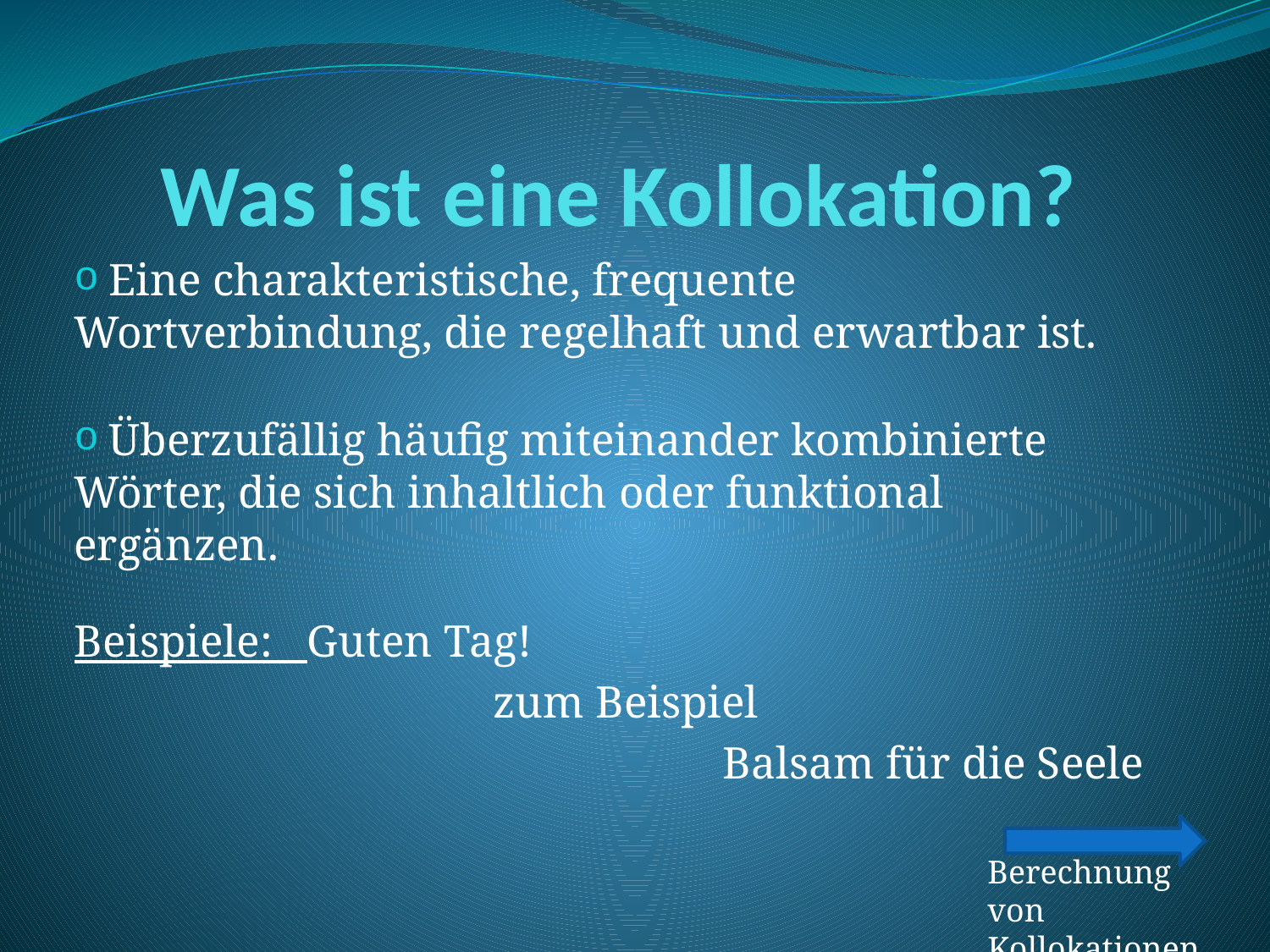

# Was ist eine Kollokation?
 Eine charakteristische, frequente Wortverbindung, die regelhaft und erwartbar ist.

 Überzufällig häufig miteinander kombinierte Wörter, die sich inhaltlich oder funktional ergänzen.

Beispiele:   Guten Tag!
			     zum Beispiel
					    Balsam für die Seele

Berechnung von Kollokationen